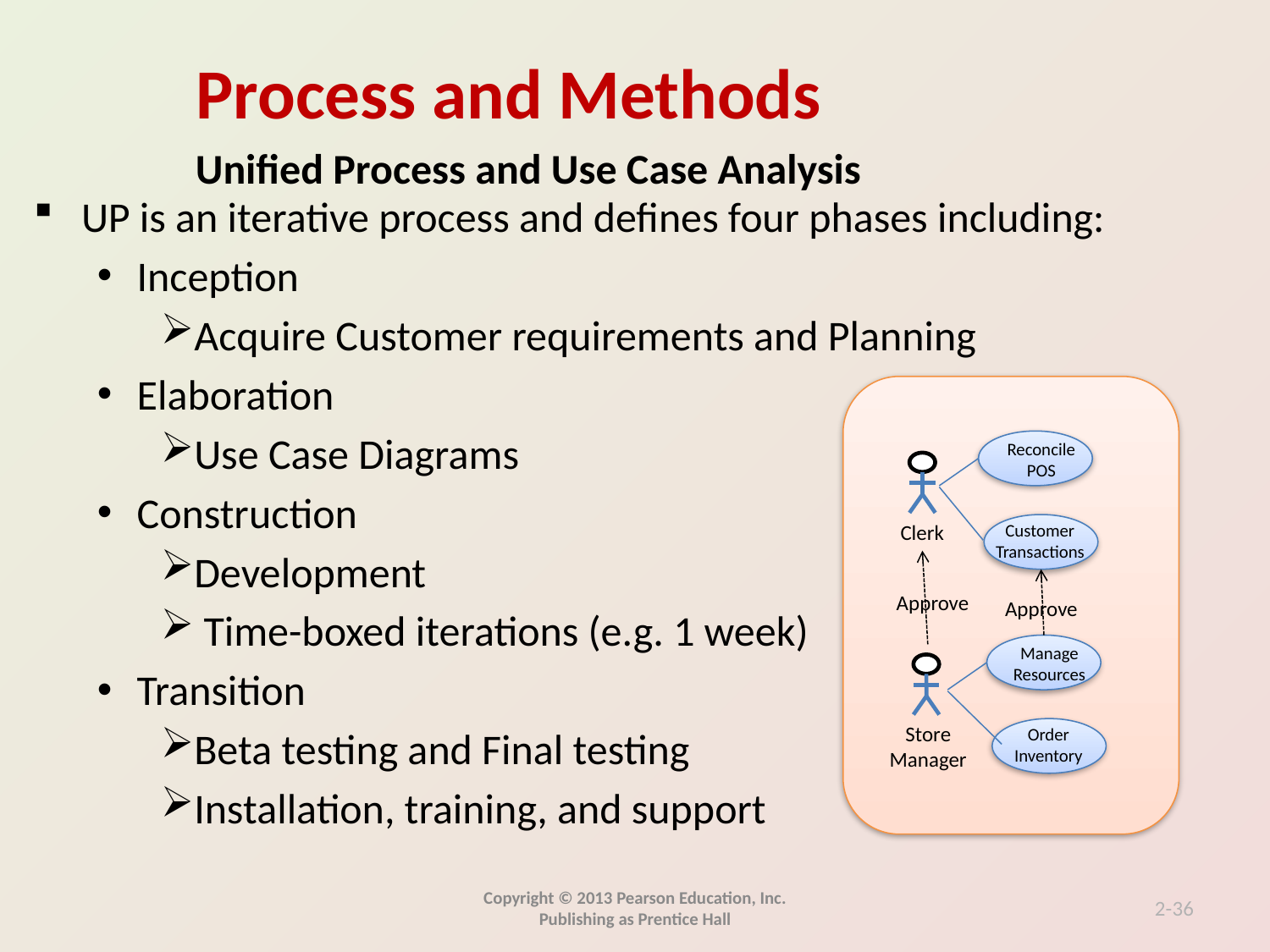

Unified Process and Use Case Analysis
UP is an iterative process and defines four phases including:
Inception
Acquire Customer requirements and Planning
Elaboration
Use Case Diagrams
Construction
Development
 Time-boxed iterations (e.g. 1 week)
Transition
Beta testing and Final testing
Installation, training, and support

Reconcile
POS

Clerk
Customer
Transactions

Approve
Approve

Manage
Resources

Store
Manager
Order
Inventory

Copyright © 2013 Pearson Education, Inc. Publishing as Prentice Hall
2-36